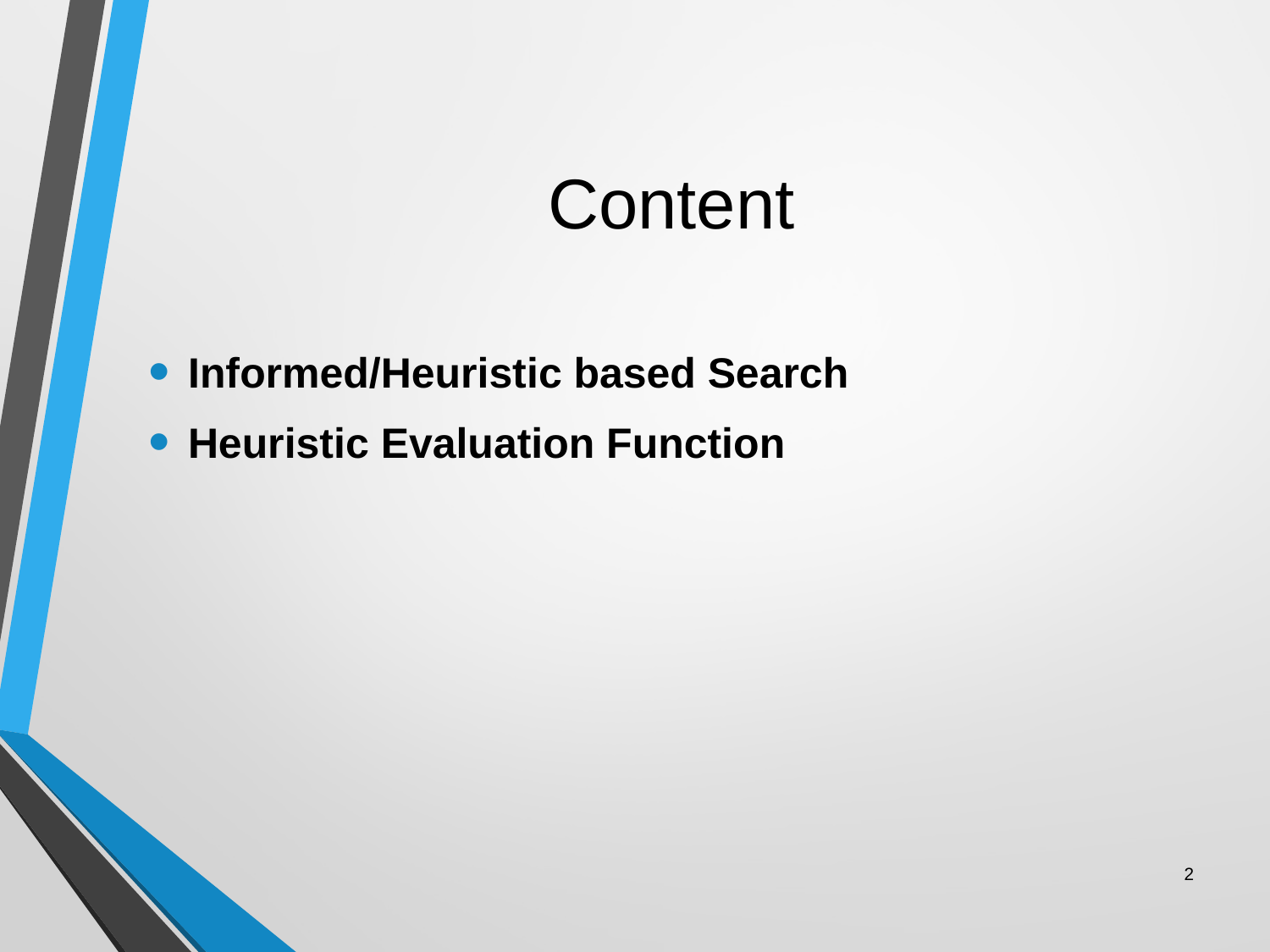

# Content
Informed/Heuristic based Search
Heuristic Evaluation Function

2